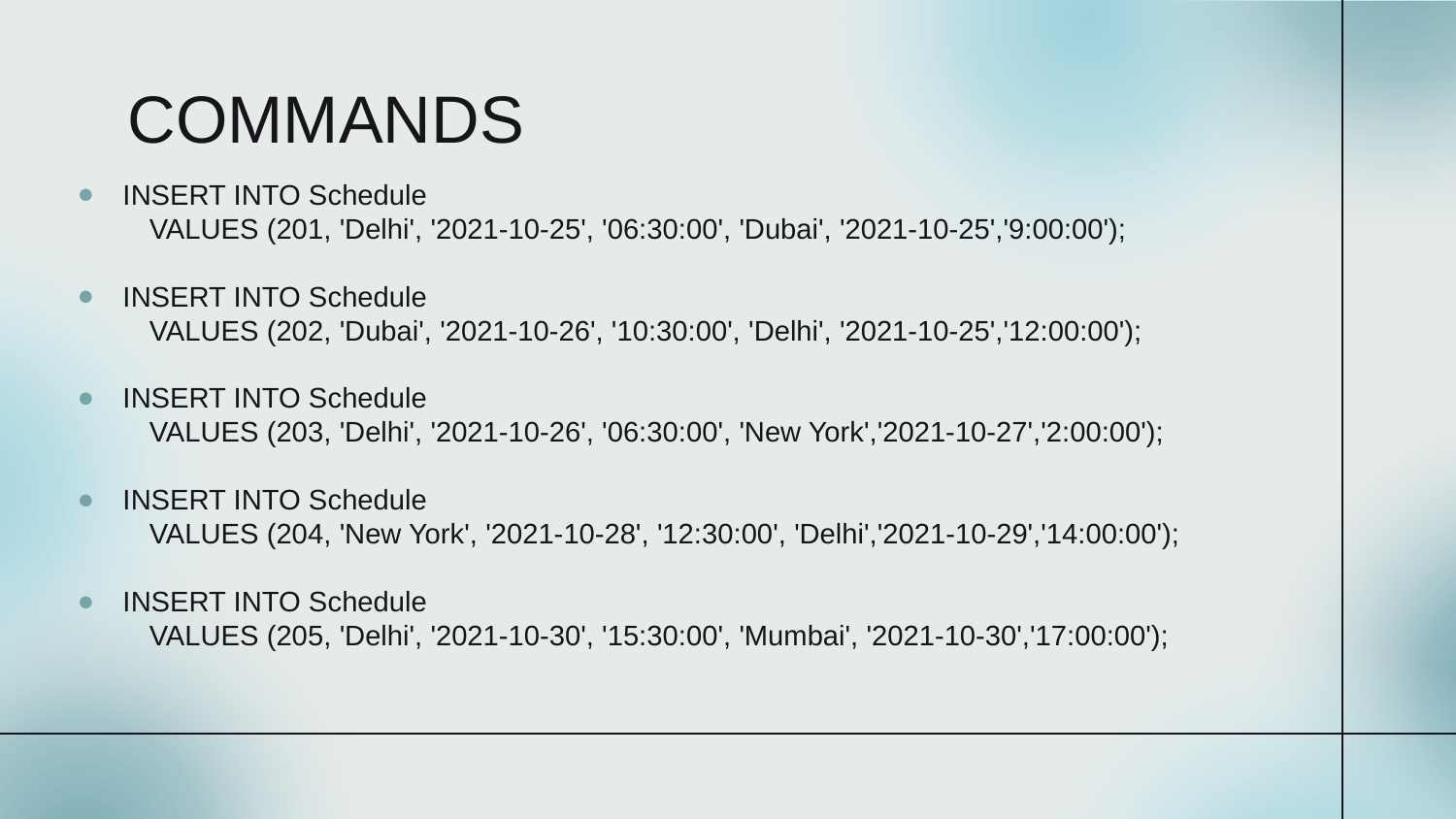

# COMMANDS
INSERT INTO Schedule
         VALUES (201, 'Delhi', '2021-10-25', '06:30:00', 'Dubai', '2021-10-25','9:00:00');

INSERT INTO Schedule
         VALUES (202, 'Dubai', '2021-10-26', '10:30:00', 'Delhi', '2021-10-25','12:00:00');

INSERT INTO Schedule
         VALUES (203, 'Delhi', '2021-10-26', '06:30:00', 'New York','2021-10-27','2:00:00');

INSERT INTO Schedule
         VALUES (204, 'New York', '2021-10-28', '12:30:00', 'Delhi','2021-10-29','14:00:00');

INSERT INTO Schedule
         VALUES (205, 'Delhi', '2021-10-30', '15:30:00', 'Mumbai', '2021-10-30','17:00:00');